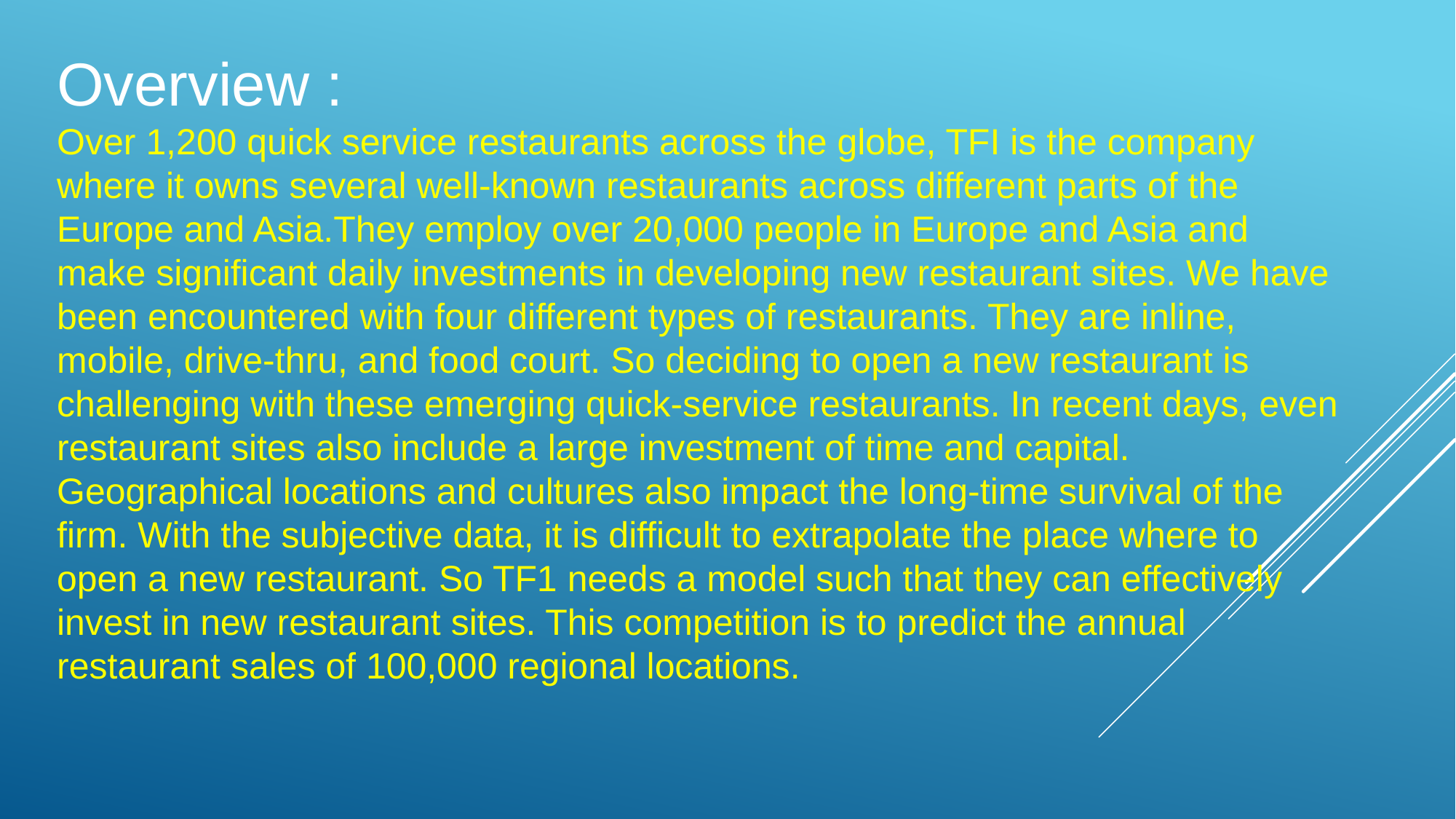

Overview :
Over 1,200 quick service restaurants across the globe, TFI is the company where it owns several well-known restaurants across different parts of the Europe and Asia.They employ over 20,000 people in Europe and Asia and make significant daily investments in developing new restaurant sites. We have been encountered with four different types of restaurants. They are inline, mobile, drive-thru, and food court. So deciding to open a new restaurant is challenging with these emerging quick-service restaurants. In recent days, even restaurant sites also include a large investment of time and capital. Geographical locations and cultures also impact the long-time survival of the firm. With the subjective data, it is difficult to extrapolate the place where to open a new restaurant. So TF1 needs a model such that they can effectively invest in new restaurant sites. This competition is to predict the annual restaurant sales of 100,000 regional locations.